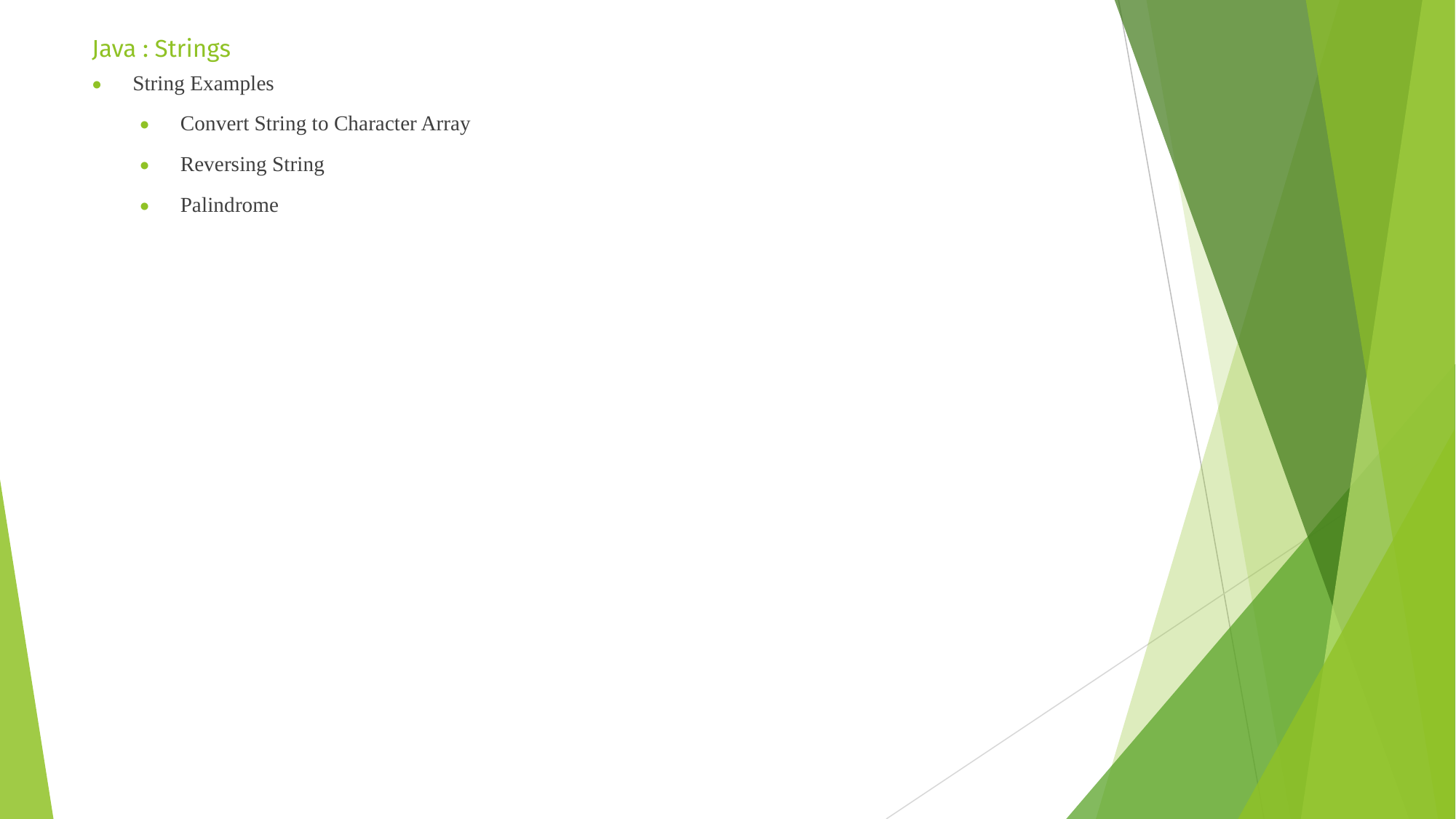

# Java : Strings
String Examples
Convert String to Character Array
Reversing String
Palindrome